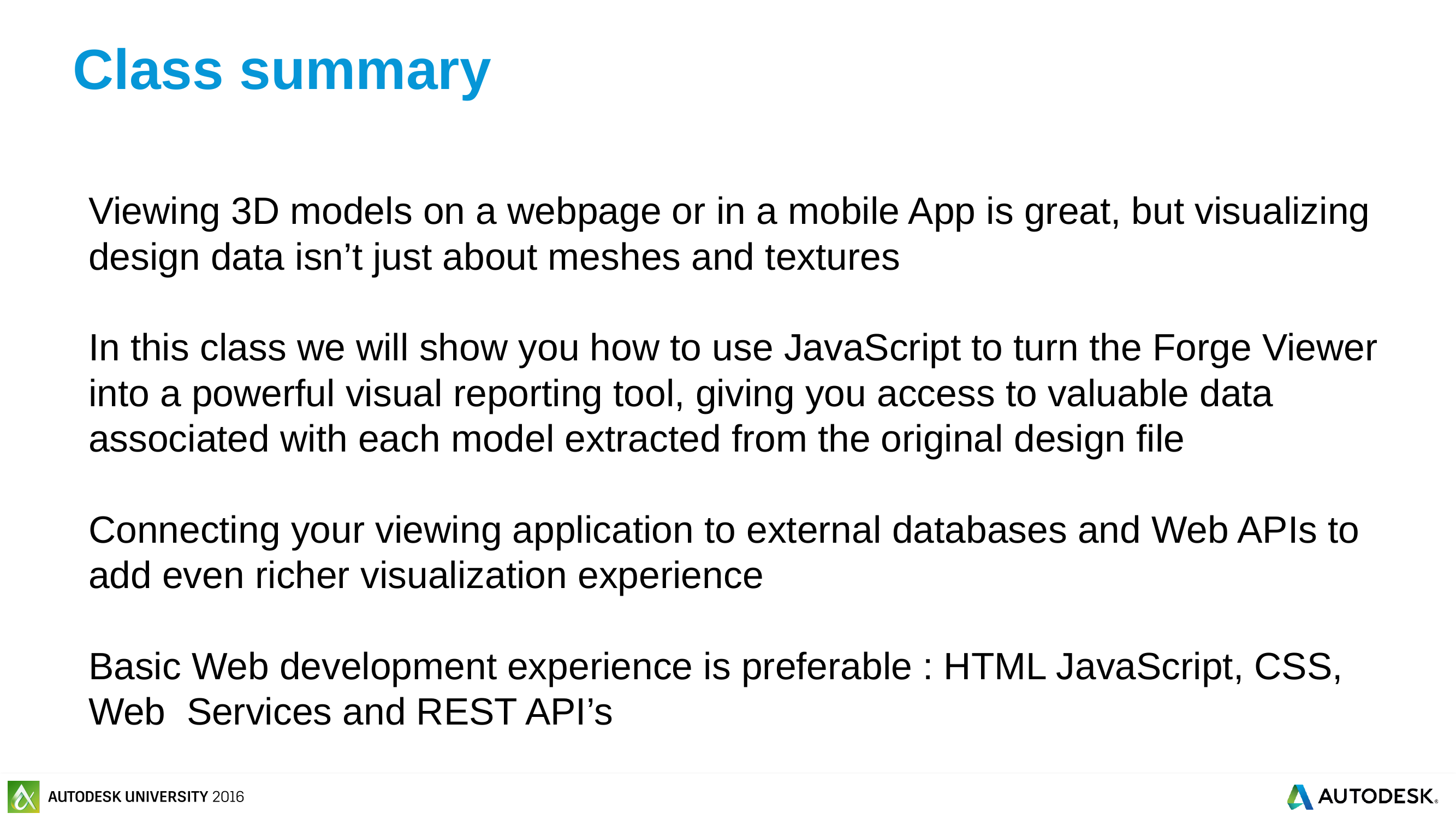

# Class summary
Viewing 3D models on a webpage or in a mobile App is great, but visualizing design data isn’t just about meshes and textures

In this class we will show you how to use JavaScript to turn the Forge Viewer into a powerful visual reporting tool, giving you access to valuable data associated with each model extracted from the original design file

Connecting your viewing application to external databases and Web APIs to add even richer visualization experience

Basic Web development experience is preferable : HTML JavaScript, CSS, Web  Services and REST API’s